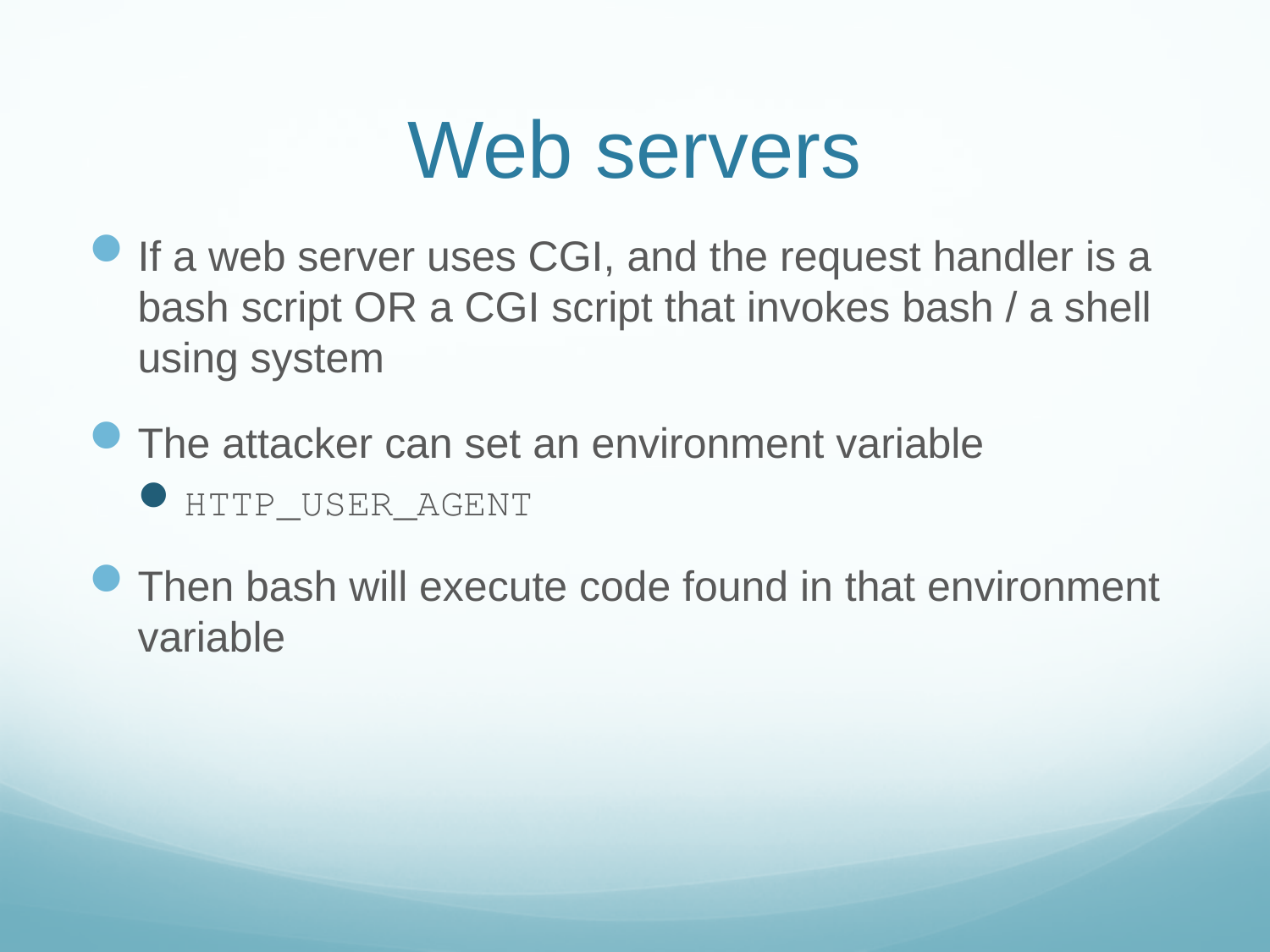

# Web servers
If a web server uses CGI, and the request handler is a bash script OR a CGI script that invokes bash / a shell using system
The attacker can set an environment variable
HTTP_USER_AGENT
Then bash will execute code found in that environment variable